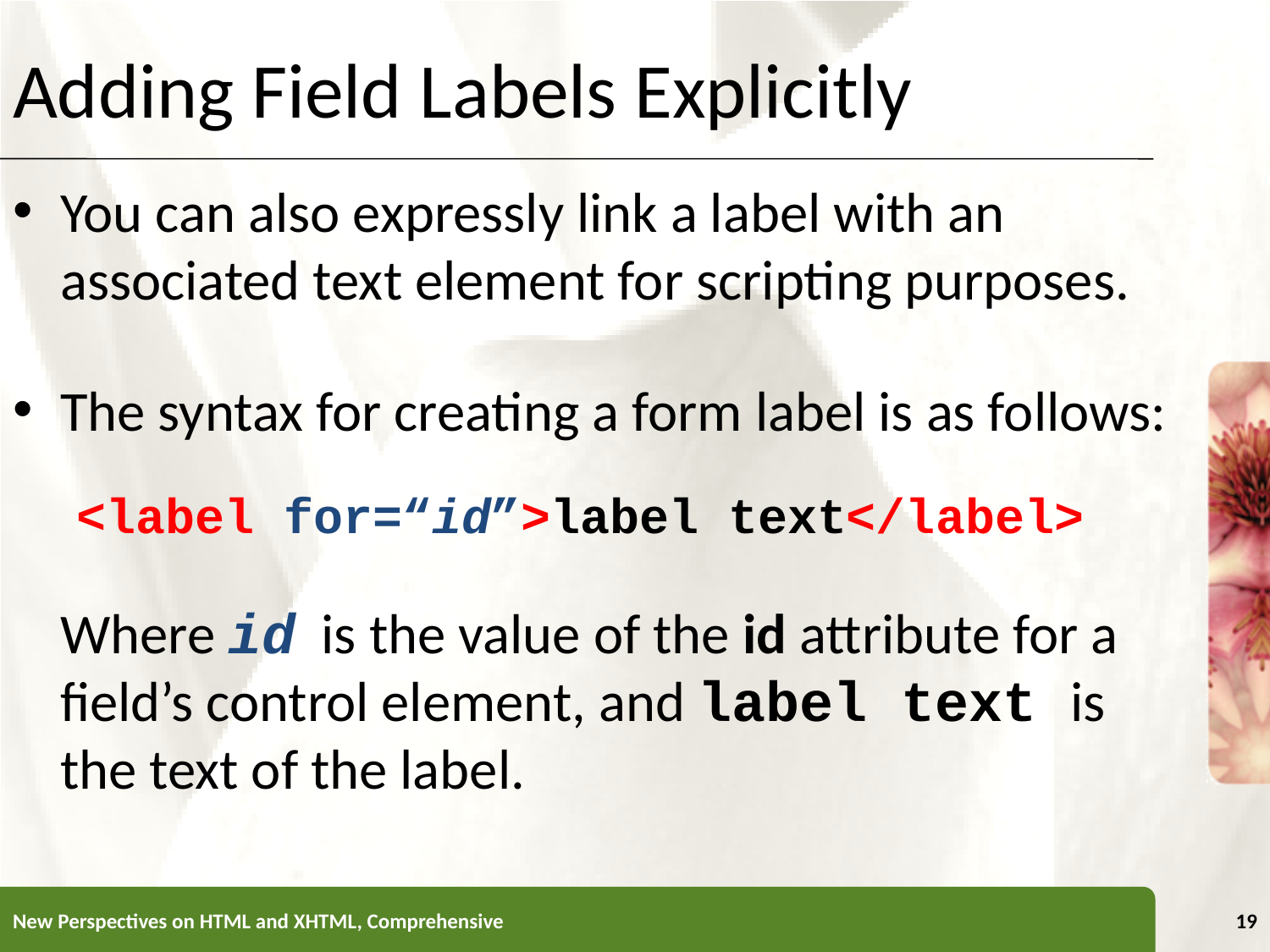

Adding Field Labels Explicitly
You can also expressly link a label with an associated text element for scripting purposes.
The syntax for creating a form label is as follows:
<label for=“id”>label text</label>
	Where id  is the value of the id attribute for a field’s control element, and label text is the text of the label.
New Perspectives on HTML and XHTML, Comprehensive
19